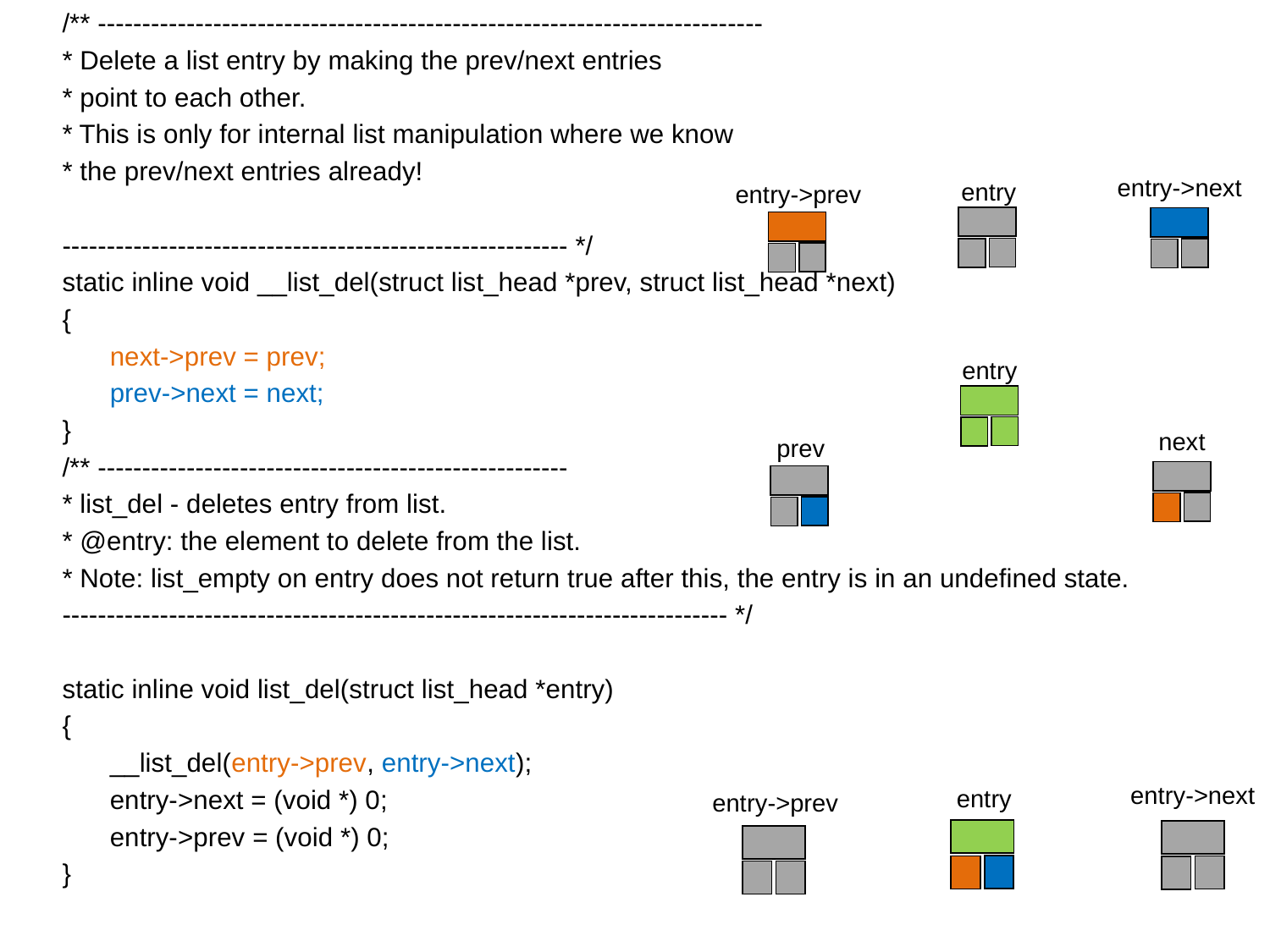

/** ---------------------------------------------------------------------------
* Delete a list entry by making the prev/next entries
* point to each other.
* This is only for internal list manipulation where we know
* the prev/next entries already!

--------------------------------------------------------- */
static inline void __list_del(struct list_head *prev, struct list_head *next)
{
	next->prev = prev;
	prev->next = next;
}
/** -----------------------------------------------------
* list_del - deletes entry from list.
* @entry: the element to delete from the list.
* Note: list_empty on entry does not return true after this, the entry is in an undefined state.
--------------------------------------------------------------------------- */

static inline void list_del(struct list_head *entry)
{
	__list_del(entry->prev, entry->next);
	entry->next = (void *) 0;
	entry->prev = (void *) 0;
}
entry->next
entry
entry->prev

entry

next
prev

entry->next

entry

entry->prev